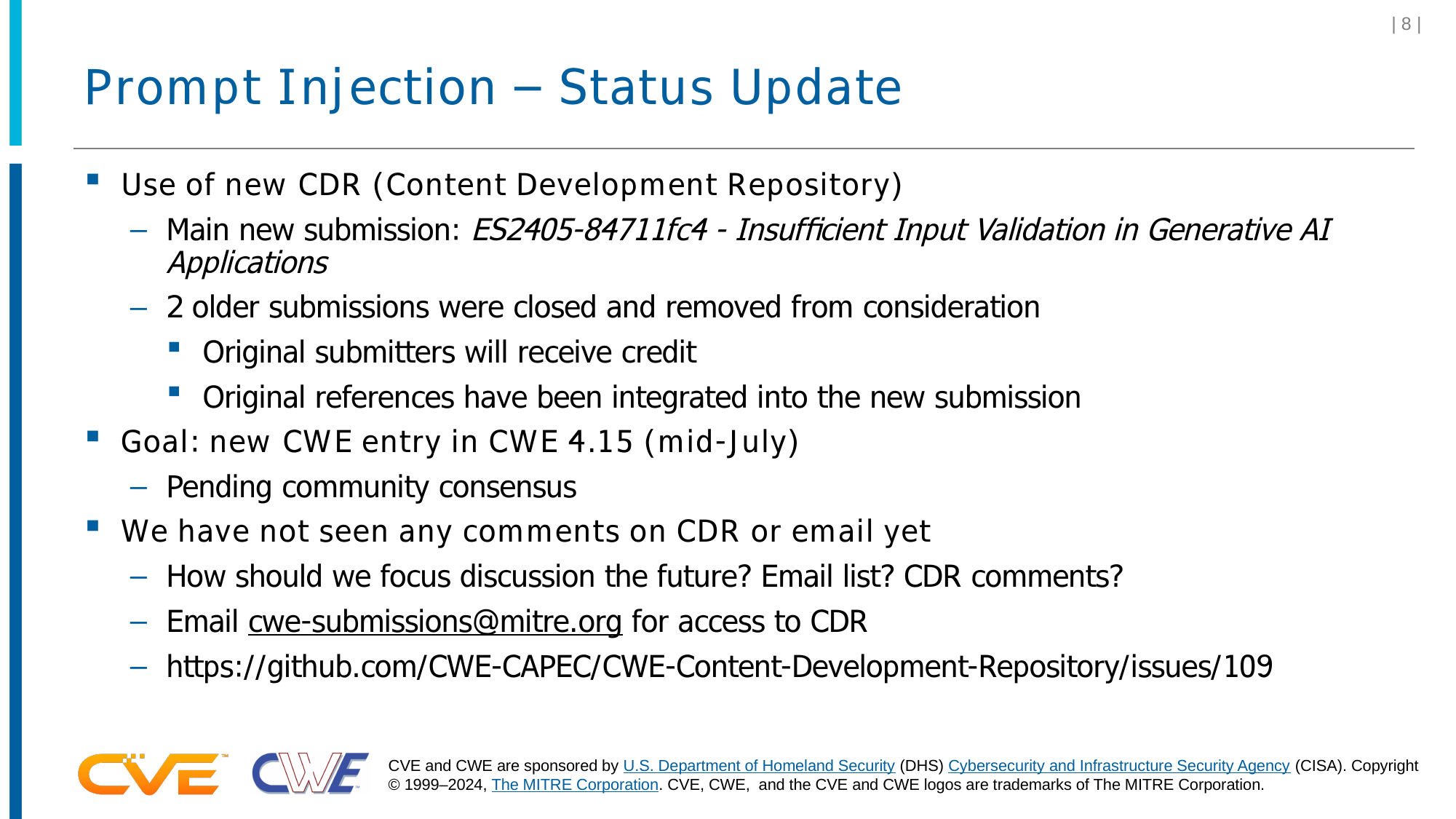

| 8 |
# Prompt Injection – Status Update
Use of new CDR (Content Development Repository)
Main new submission: ES2405-84711fc4 - Insufficient Input Validation in Generative AI Applications
2 older submissions were closed and removed from consideration
Original submitters will receive credit
Original references have been integrated into the new submission
Goal: new CWE entry in CWE 4.15 (mid-July)
Pending community consensus
We have not seen any comments on CDR or email yet
How should we focus discussion the future? Email list? CDR comments?
Email cwe-submissions@mitre.org for access to CDR
https://github.com/CWE-CAPEC/CWE-Content-Development-Repository/issues/109